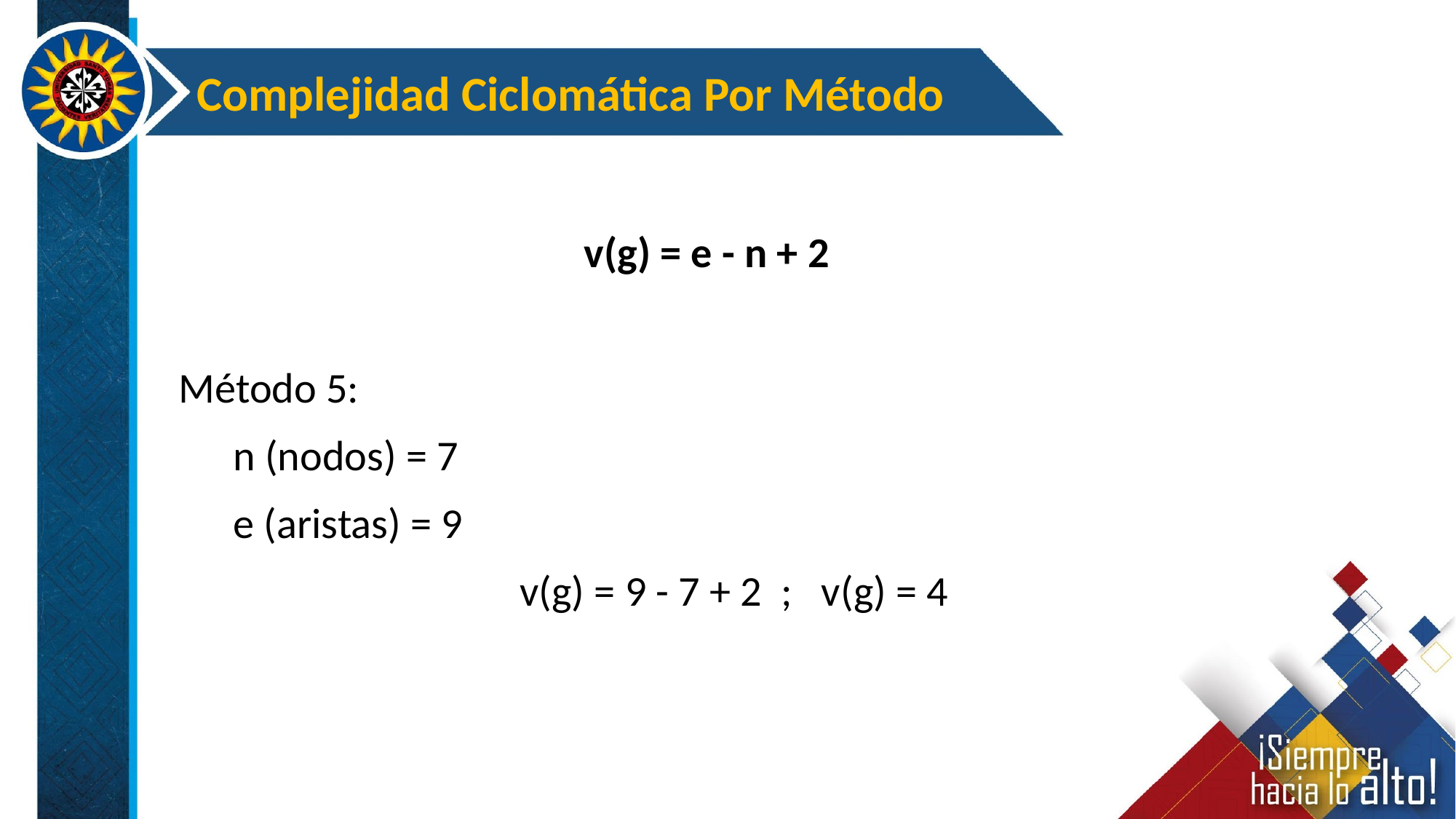

Complejidad Ciclomática Por Método

v(g) = e - n + 2

Método 5:
n (nodos) = 7
e (aristas) = 9
v(g) = 9 - 7 + 2  ;   v(g) = 4